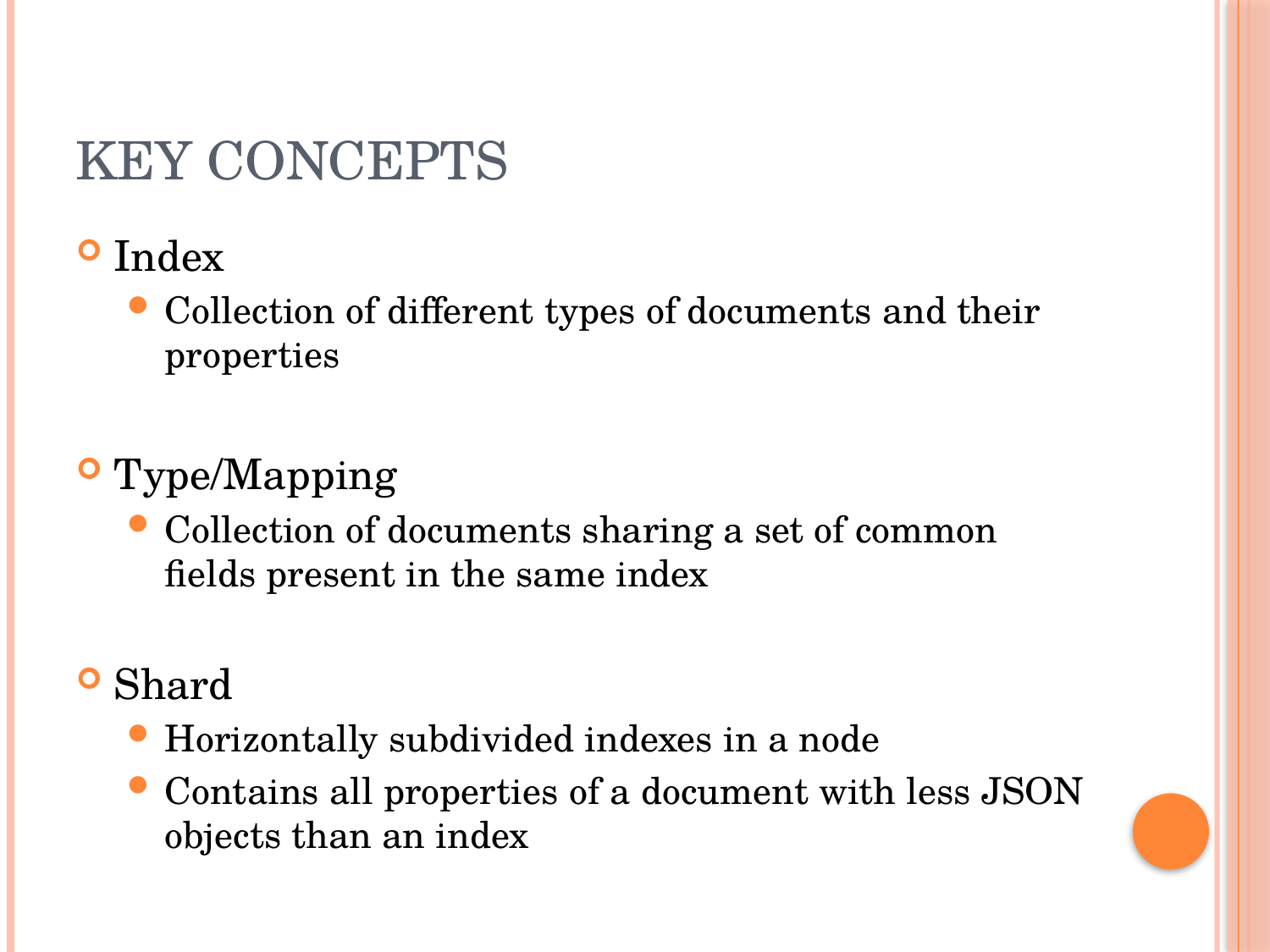

# Key Concepts
Index
Collection of different types of documents and their properties

Type/Mapping
Collection of documents sharing a set of common fields present in the same index

Shard
Horizontally subdivided indexes in a node
Contains all properties of a document with less JSON objects than an index